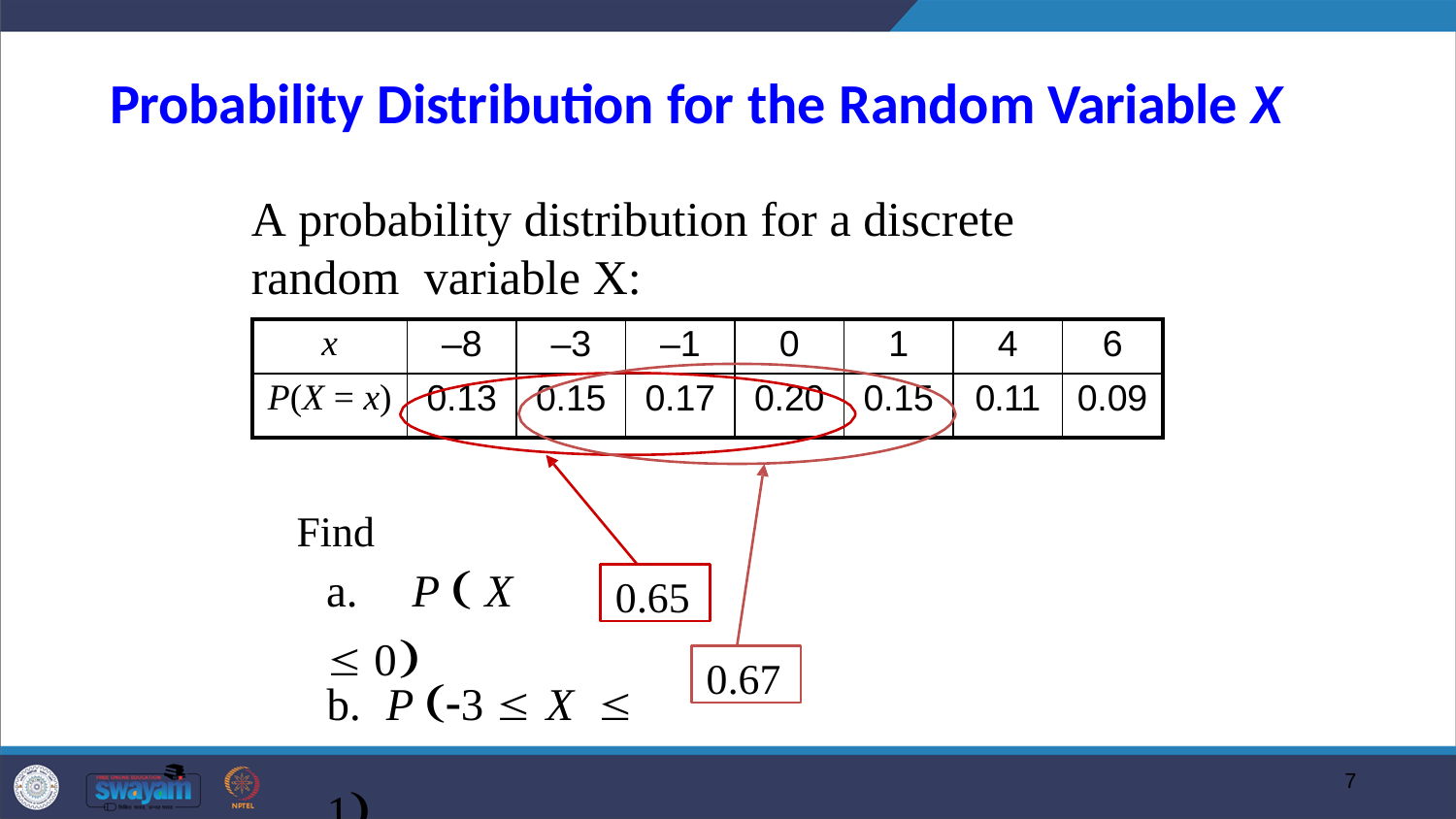

# Probability Distribution for the Random Variable X
A probability distribution for a discrete random  variable X:
| x | –8 | –3 | –1 | 0 | 1 | 4 | 6 |
| --- | --- | --- | --- | --- | --- | --- | --- |
| P(X = x) | 0.13 | 0.15 | 0.17 | 0.20 | 0.15 | 0.11 | 0.09 |

Find
a.	P ( X ≤ 0)
0.65
b.	P (−3 ≤ X  ≤ 1)
0.67
7